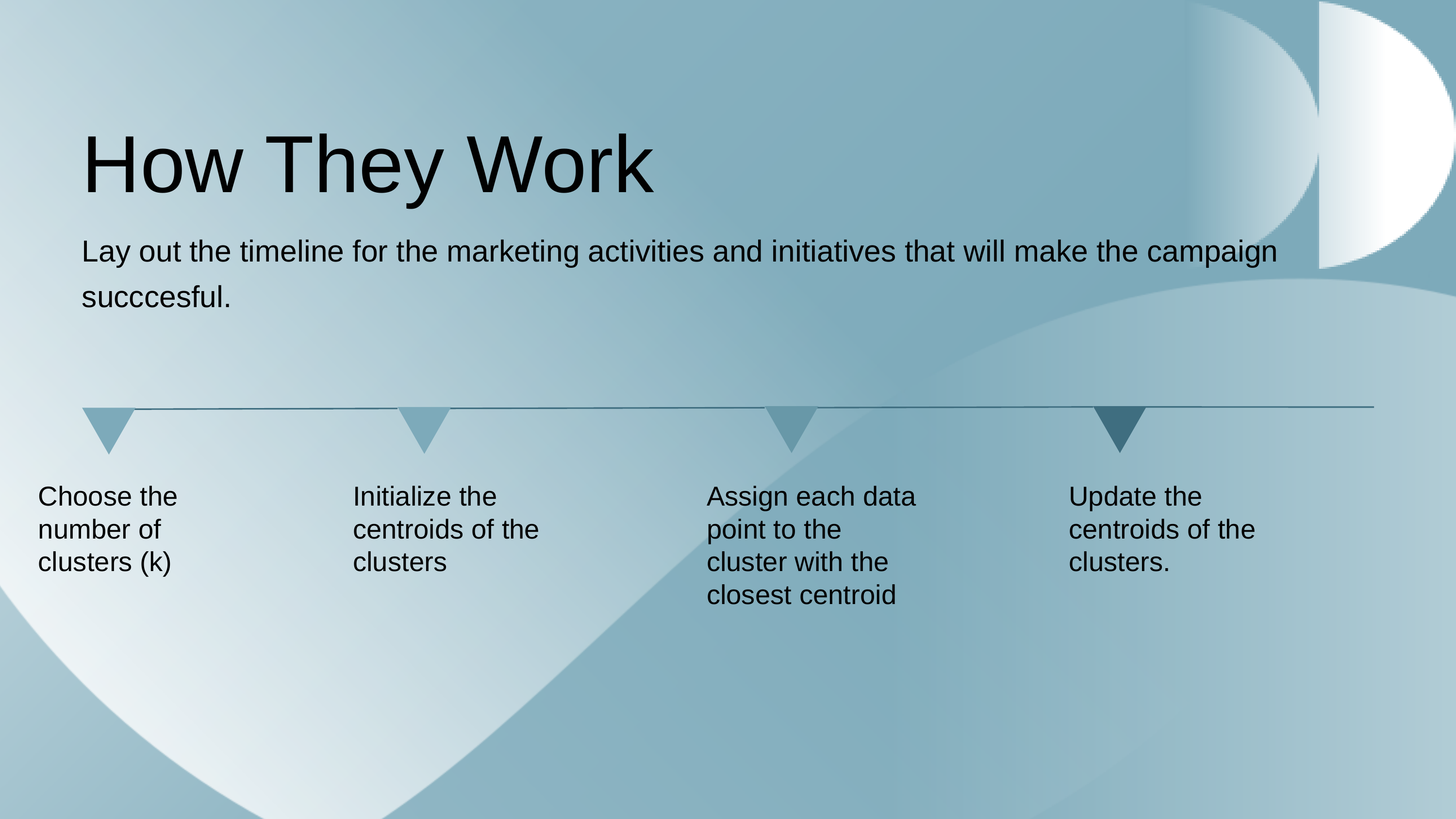

How They Work
Lay out the timeline for the marketing activities and initiatives that will make the campaign succcesful.

Choose the number of clusters (k)
Initialize the centroids of the clusters
Assign each data point to the cluster with the closest centroid
Update the centroids of the clusters.